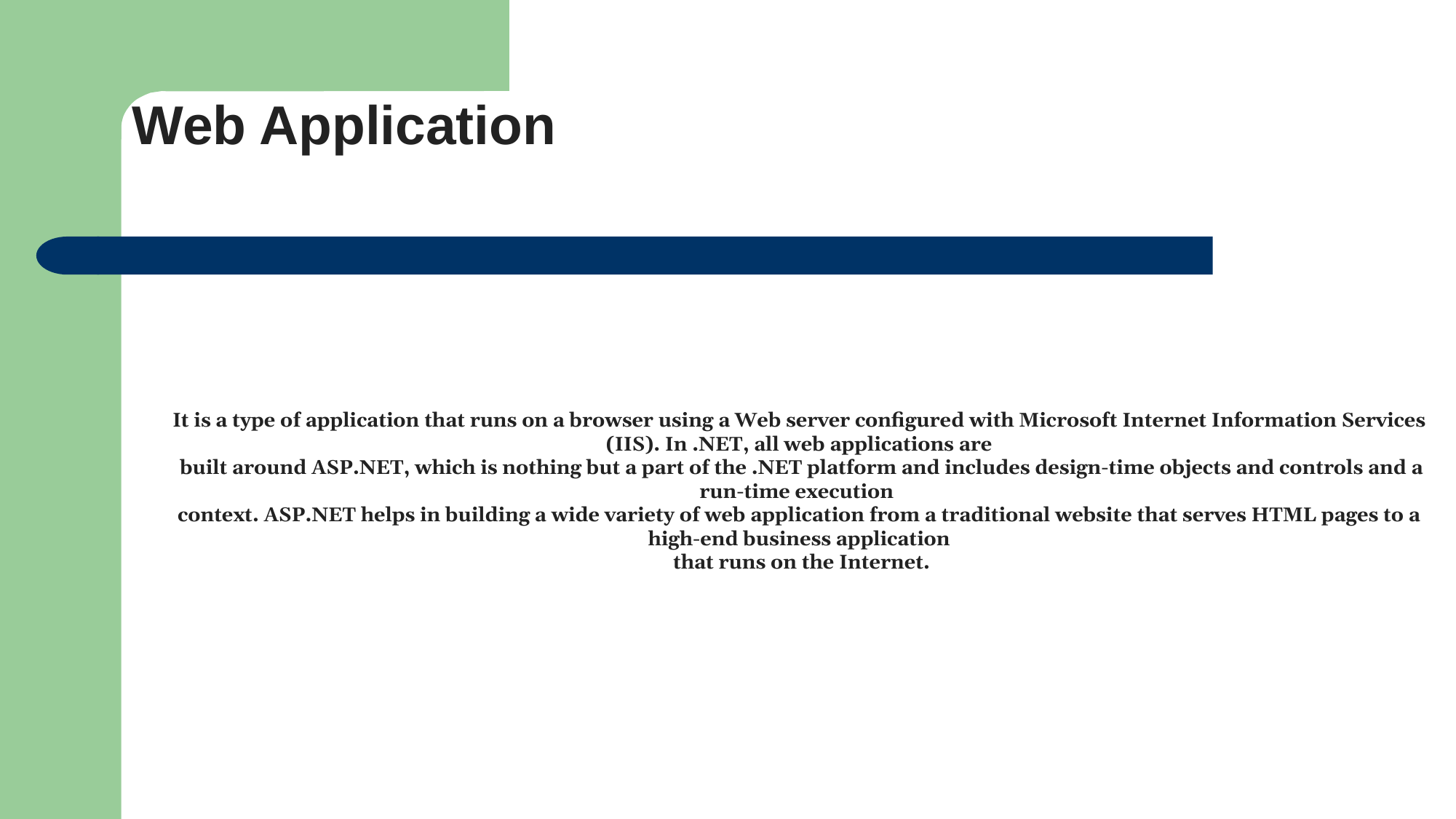

# Web Application
It is a type of application that runs on a browser using a Web server configured with Microsoft Internet Information Services (IIS). In .NET, all web applications are
 built around ASP.NET, which is nothing but a part of the .NET platform and includes design-time objects and controls and a run-time execution
context. ASP.NET helps in building a wide variety of web application from a traditional website that serves HTML pages to a high-end business application
 that runs on the Internet.